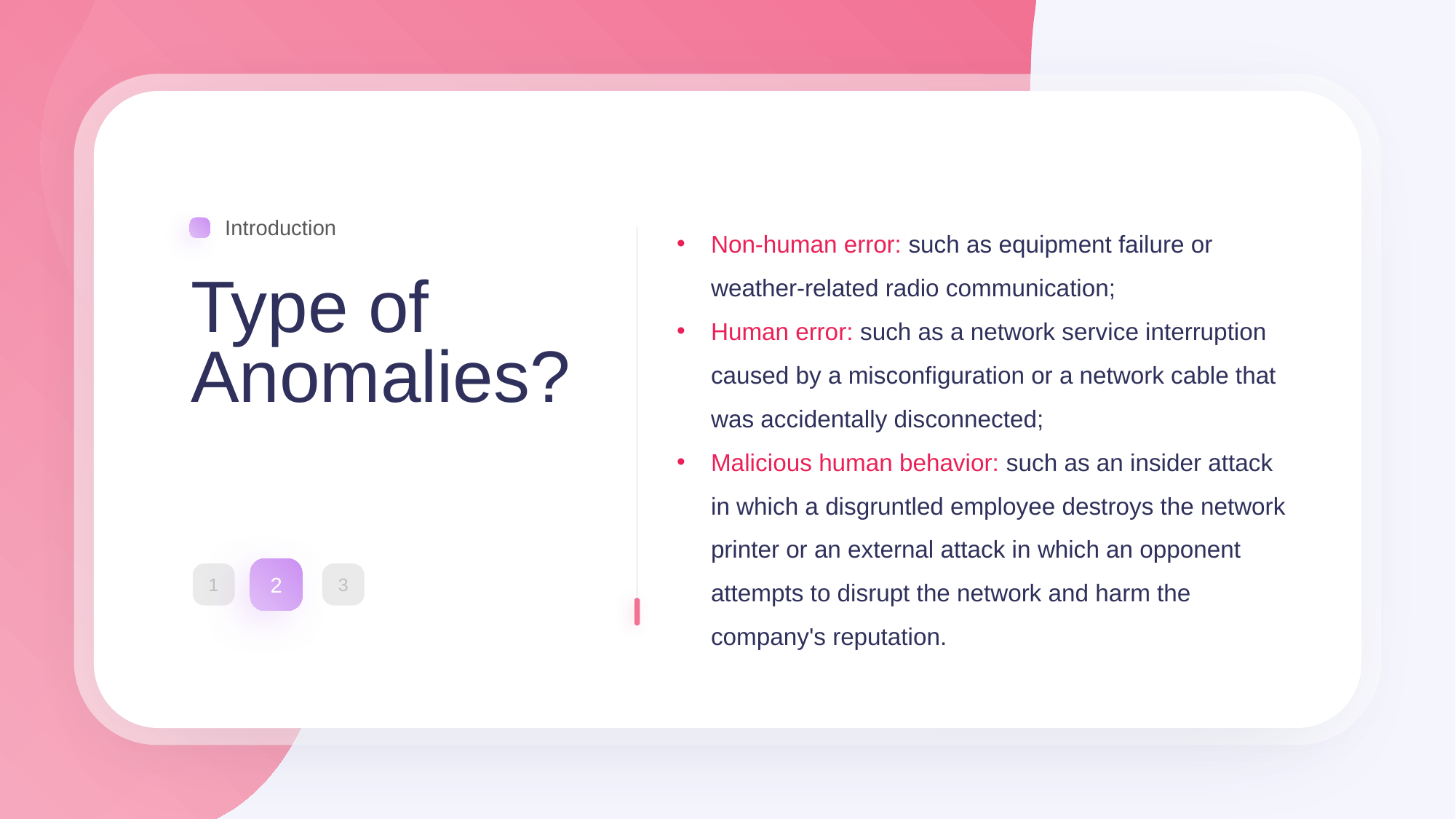

Introduction

Type of
Anomalies?
Non-human error: such as equipment failure or weather-related radio communication;
Human error: such as a network service interruption caused by a misconfiguration or a network cable that was accidentally disconnected;
Malicious human behavior: such as an insider attack in which a disgruntled employee destroys the network printer or an external attack in which an opponent attempts to disrupt the network and harm the company's reputation.

2
1
3